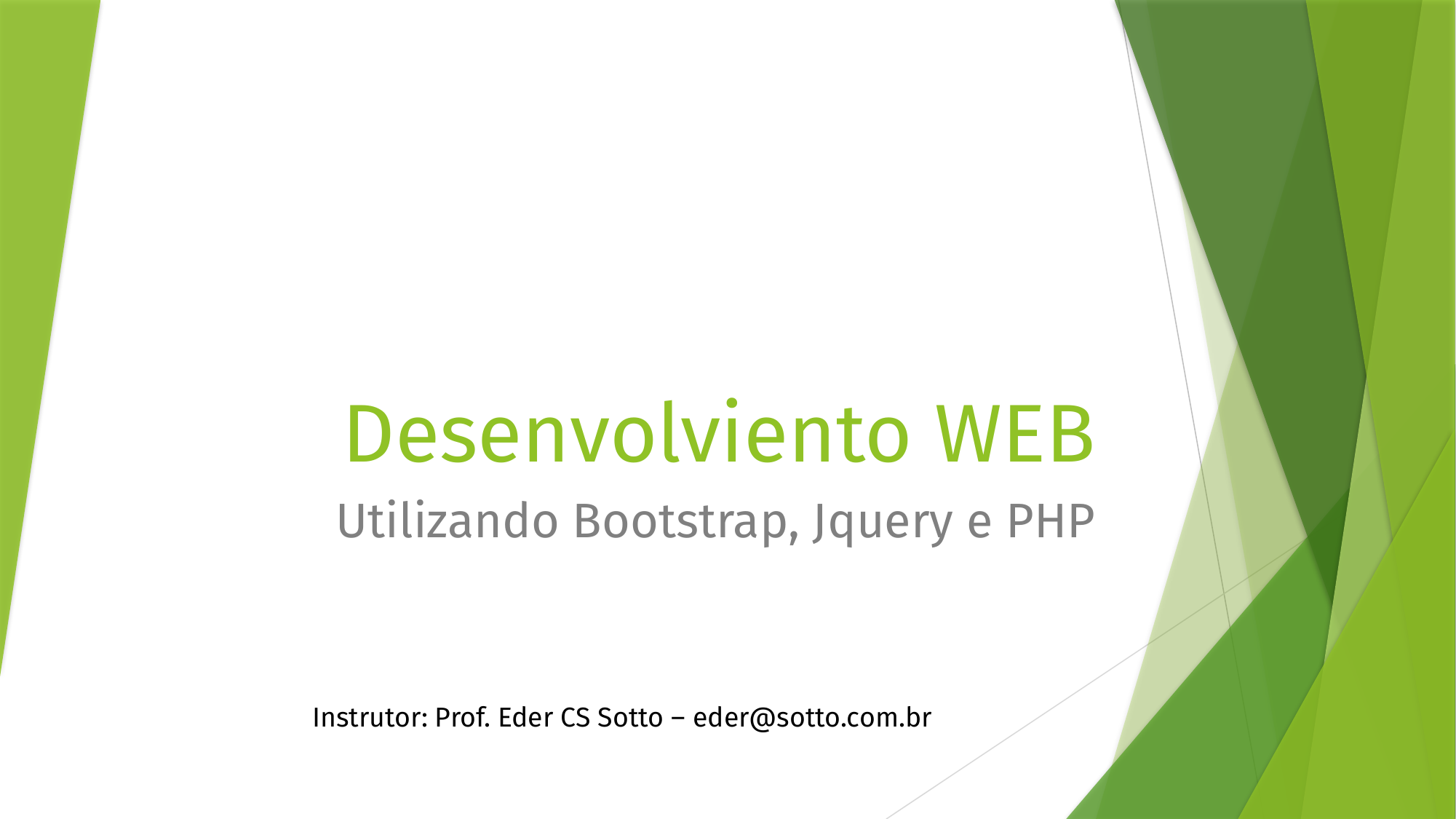

# Desenvolviento WEB
Utilizando Bootstrap, Jquery e PHP
Instrutor: Prof. Eder CS Sotto – eder@sotto.com.br